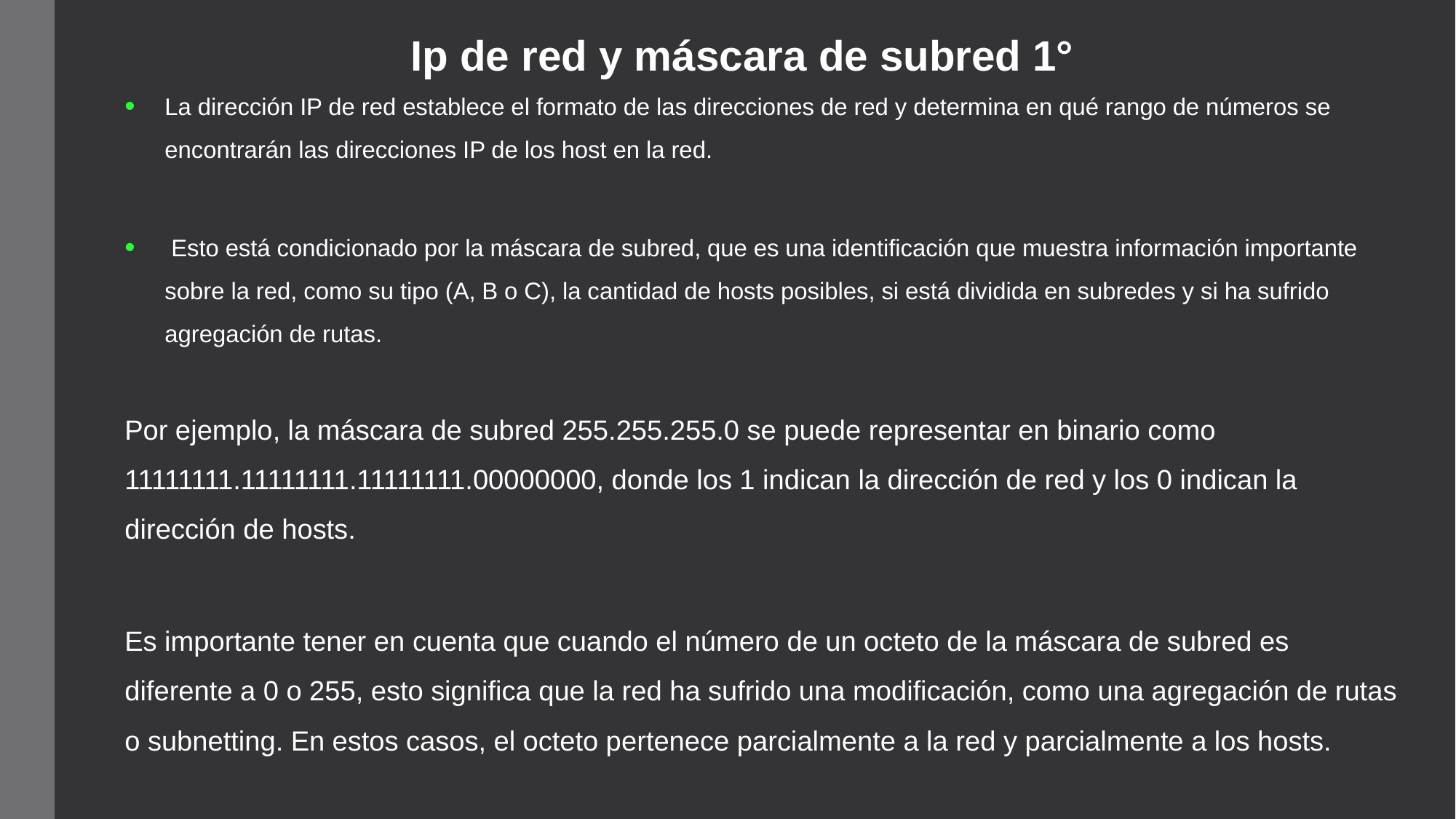

# Ip de red y máscara de subred 1°
La dirección IP de red establece el formato de las direcciones de red y determina en qué rango de números se encontrarán las direcciones IP de los host en la red.

 Esto está condicionado por la máscara de subred, que es una identificación que muestra información importante sobre la red, como su tipo (A, B o C), la cantidad de hosts posibles, si está dividida en subredes y si ha sufrido agregación de rutas.

Por ejemplo, la máscara de subred 255.255.255.0 se puede representar en binario como 11111111.11111111.11111111.00000000, donde los 1 indican la dirección de red y los 0 indican la dirección de hosts.

Es importante tener en cuenta que cuando el número de un octeto de la máscara de subred es diferente a 0 o 255, esto significa que la red ha sufrido una modificación, como una agregación de rutas o subnetting. En estos casos, el octeto pertenece parcialmente a la red y parcialmente a los hosts.